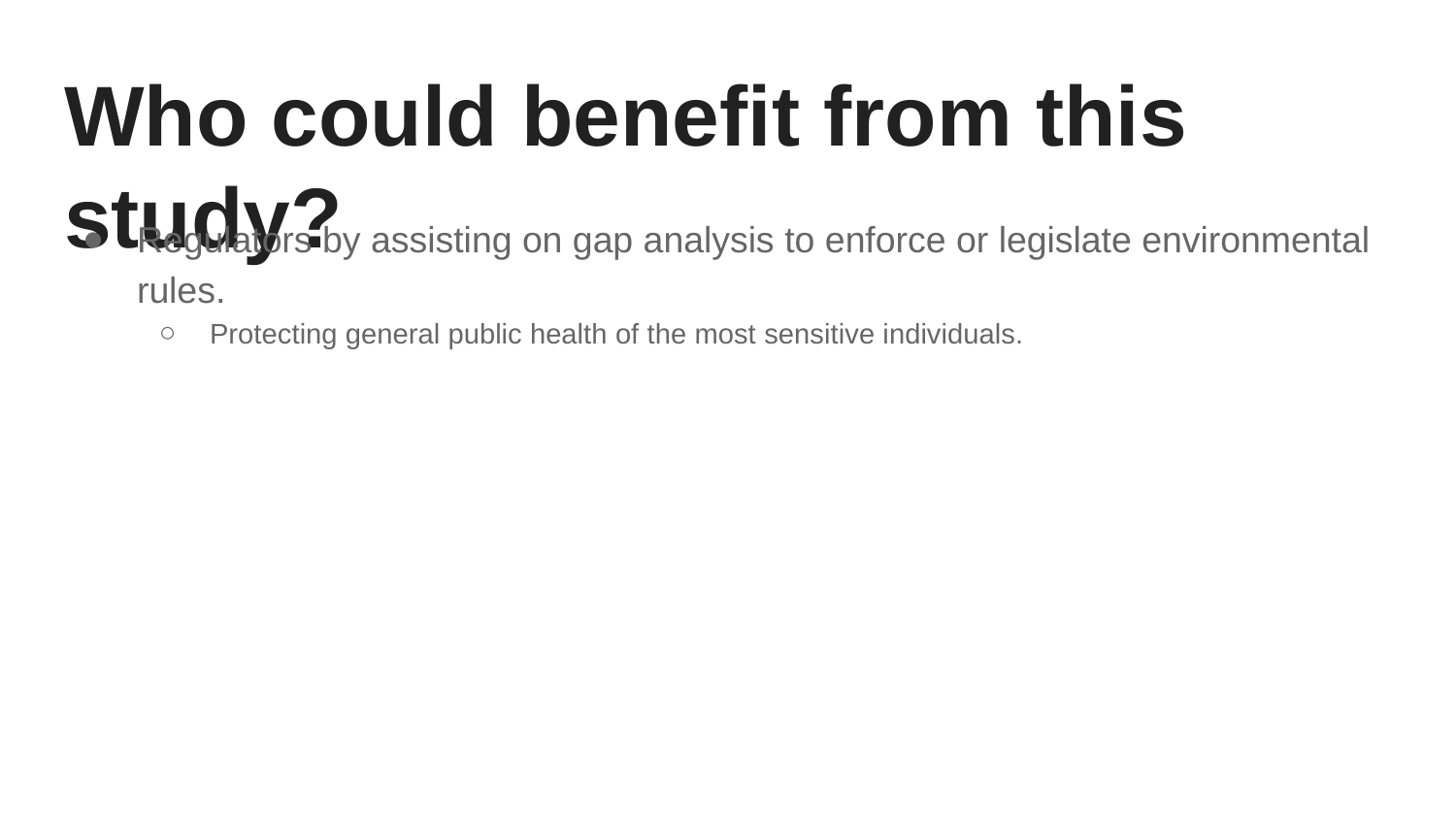

# Who could benefit from this study?
Regulators by assisting on gap analysis to enforce or legislate environmental rules.
Protecting general public health of the most sensitive individuals.